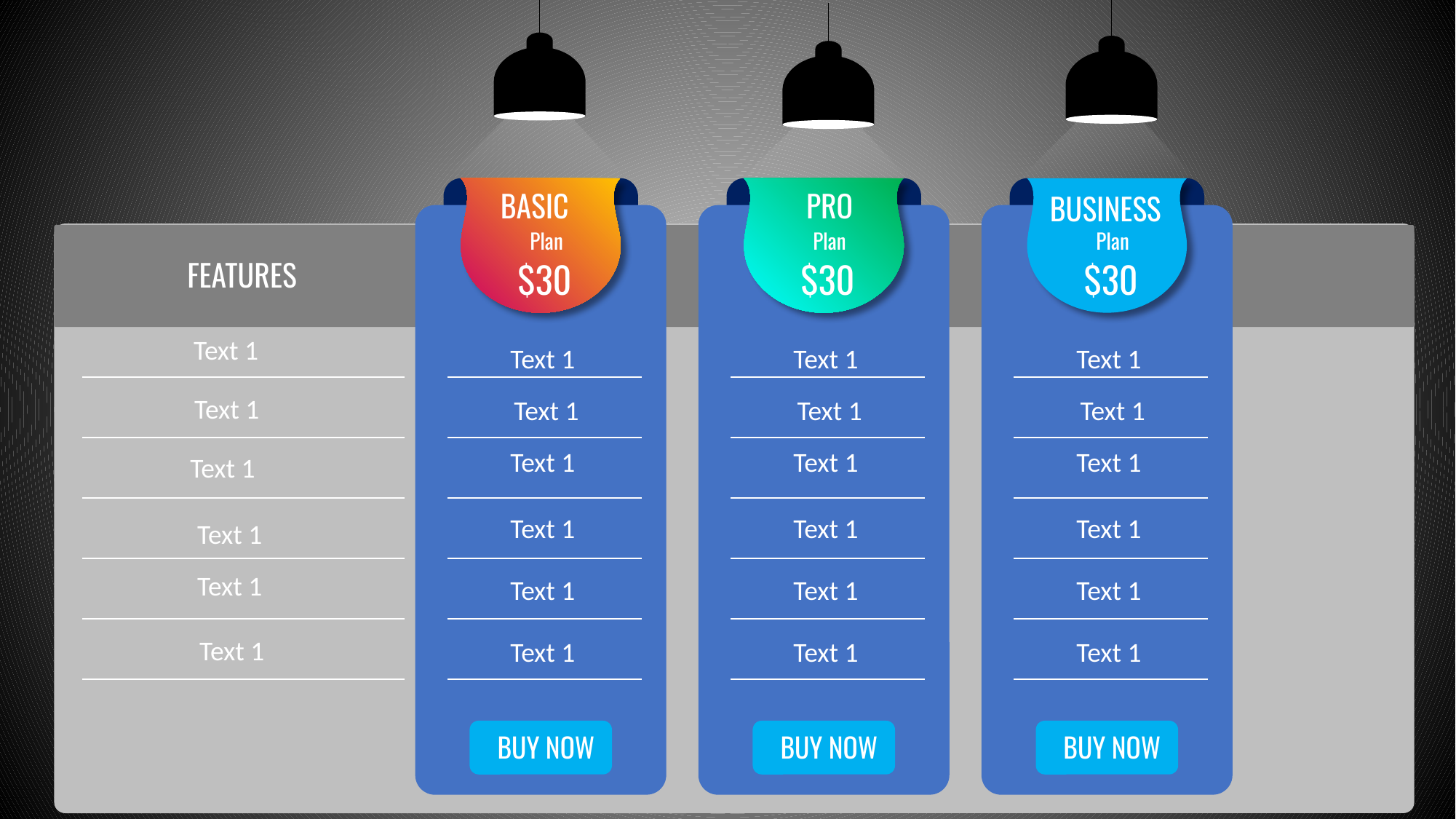

BASIC
PRO
BUSINESS

Plan
Plan
Plan

FEATURES
$30
$30
$30
|  |
| --- |
|  |
|  |
|  |
|  |
|  |
|  |
|  |
| --- |
|  |
|  |
|  |
|  |
|  |
|  |
|  |
| --- |
|  |
|  |
|  |
|  |
|  |
|  |
|  |
| --- |
|  |
|  |
|  |
|  |
|  |
|  |
Text 1
Text 1
Text 1
Text 1
Text 1
Text 1
Text 1
Text 1
Text 1
Text 1
Text 1
Text 1
Text 1
Text 1
Text 1
Text 1
Text 1
Text 1
Text 1
Text 1
Text 1
Text 1
Text 1
Text 1

BUY NOW
BUY NOW
BUY NOW